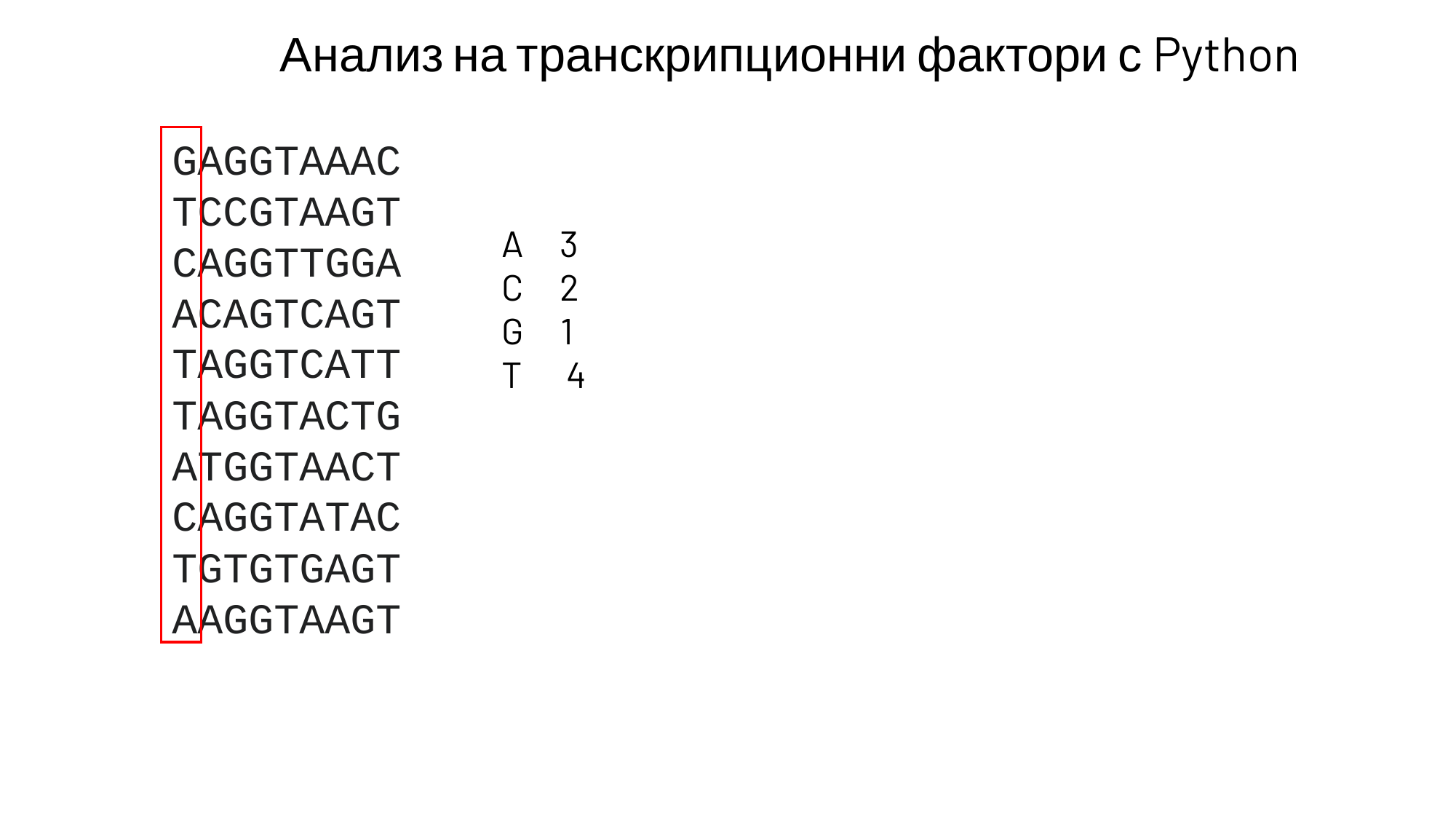

Анализ на транскрипционни фактори с Python
GAGGTAAAC
TCCGTAAGT
CAGGTTGGA
ACAGTCAGT
TAGGTCATT
TAGGTACTG
ATGGTAACT
CAGGTATAC
TGTGTGAGT
AAGGTAAGT

A     3
C     2
G     1
T      4